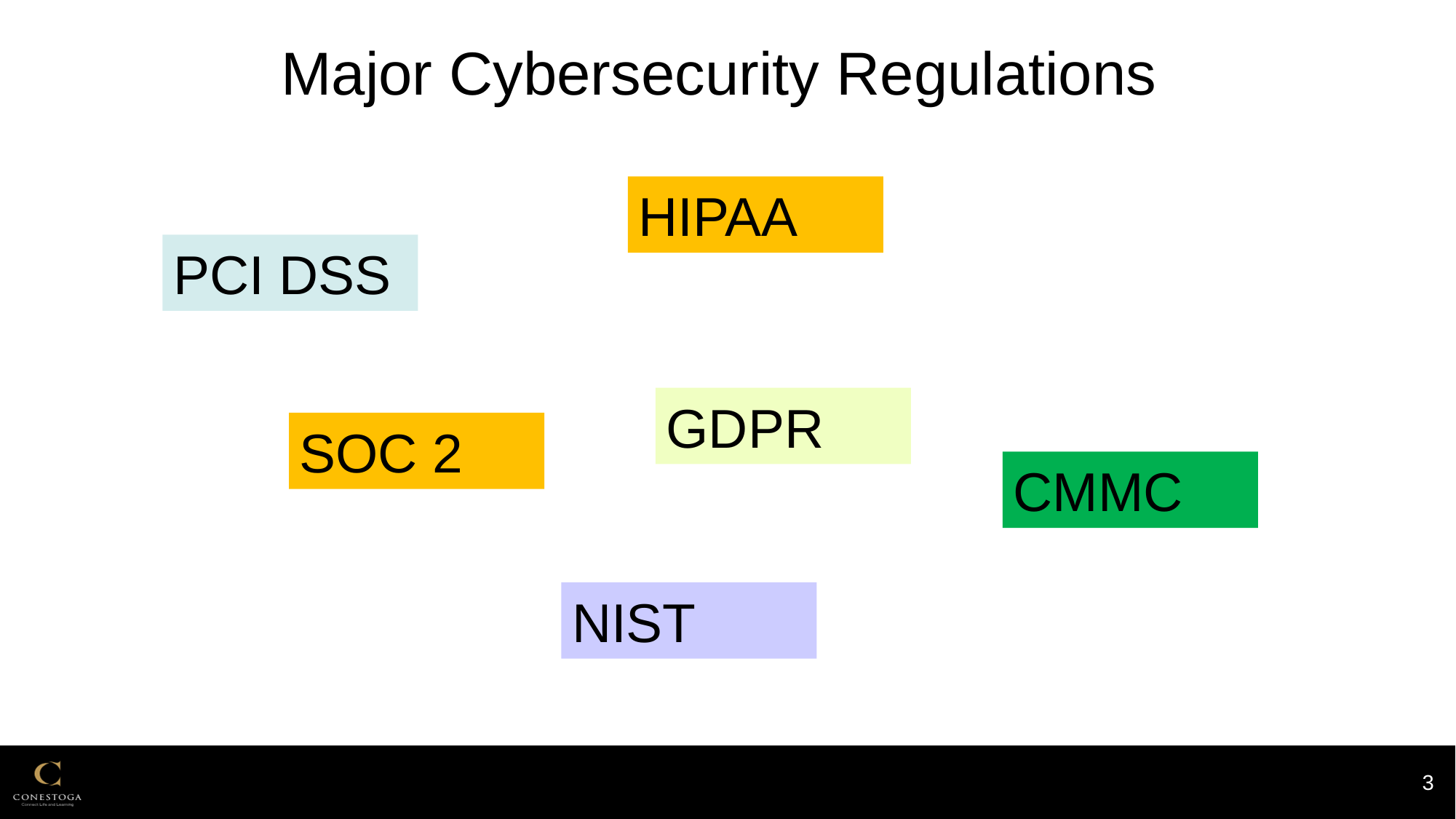

# Major Cybersecurity Regulations
HIPAA
PCI DSS
GDPR
SOC 2
CMMC
NIST
3
10/2/2025